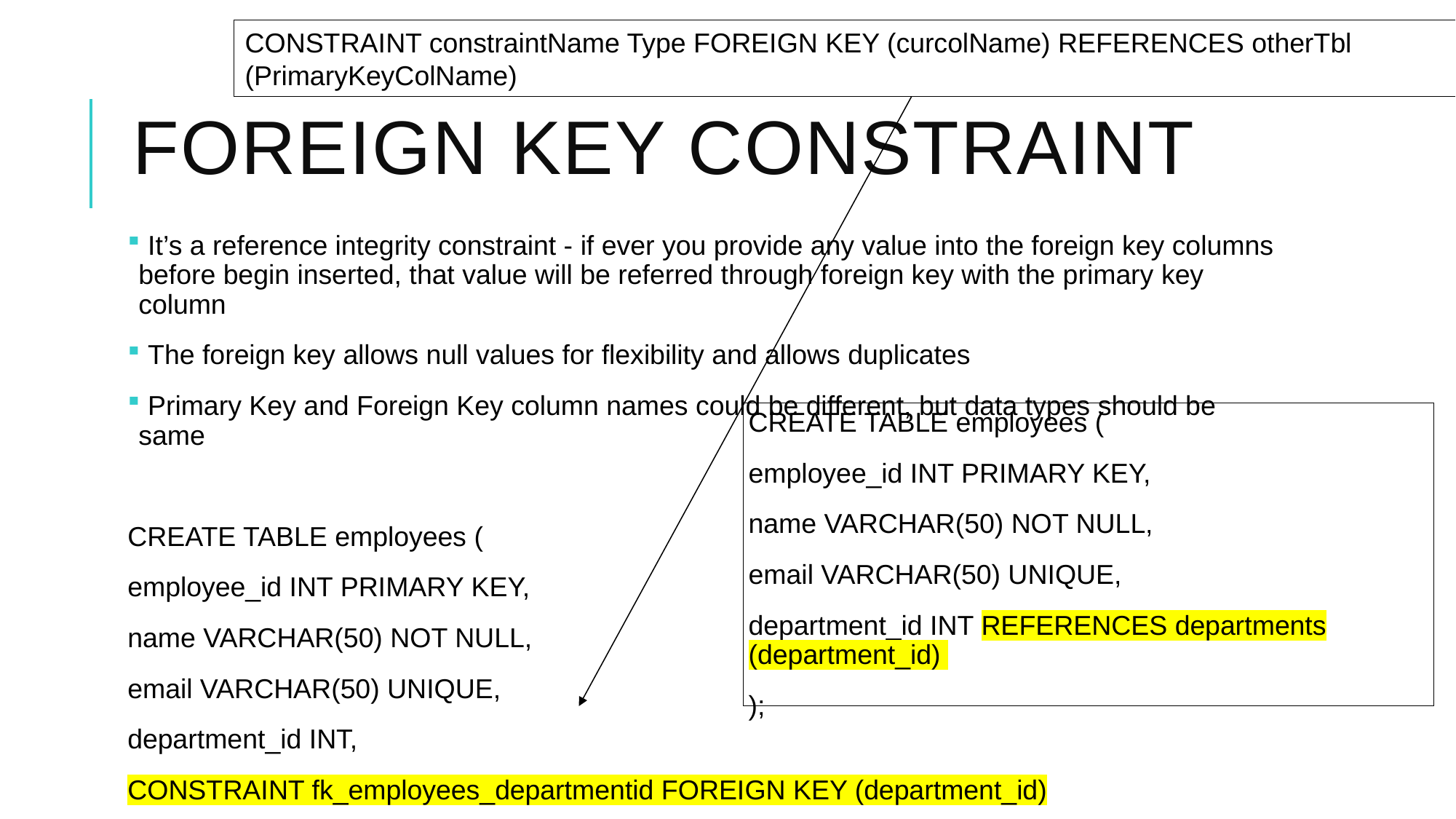

CONSTRAINT constraintName Type FOREIGN KEY (curcolName) REFERENCES otherTbl (PrimaryKeyColName)
# Foreign key constraint
 It’s a reference integrity constraint - if ever you provide any value into the foreign key columns before begin inserted, that value will be referred through foreign key with the primary key column
 The foreign key allows null values for flexibility and allows duplicates
 Primary Key and Foreign Key column names could be different, but data types should be same

CREATE TABLE employees (
employee_id INT PRIMARY KEY,
name VARCHAR(50) NOT NULL,
email VARCHAR(50) UNIQUE,
department_id INT,
CONSTRAINT fk_employees_departmentid FOREIGN KEY (department_id)
REFERENCES departments (department_id)
);

CREATE TABLE employees (
employee_id INT PRIMARY KEY,
name VARCHAR(50) NOT NULL,
email VARCHAR(50) UNIQUE,
department_id INT REFERENCES departments (department_id)
);